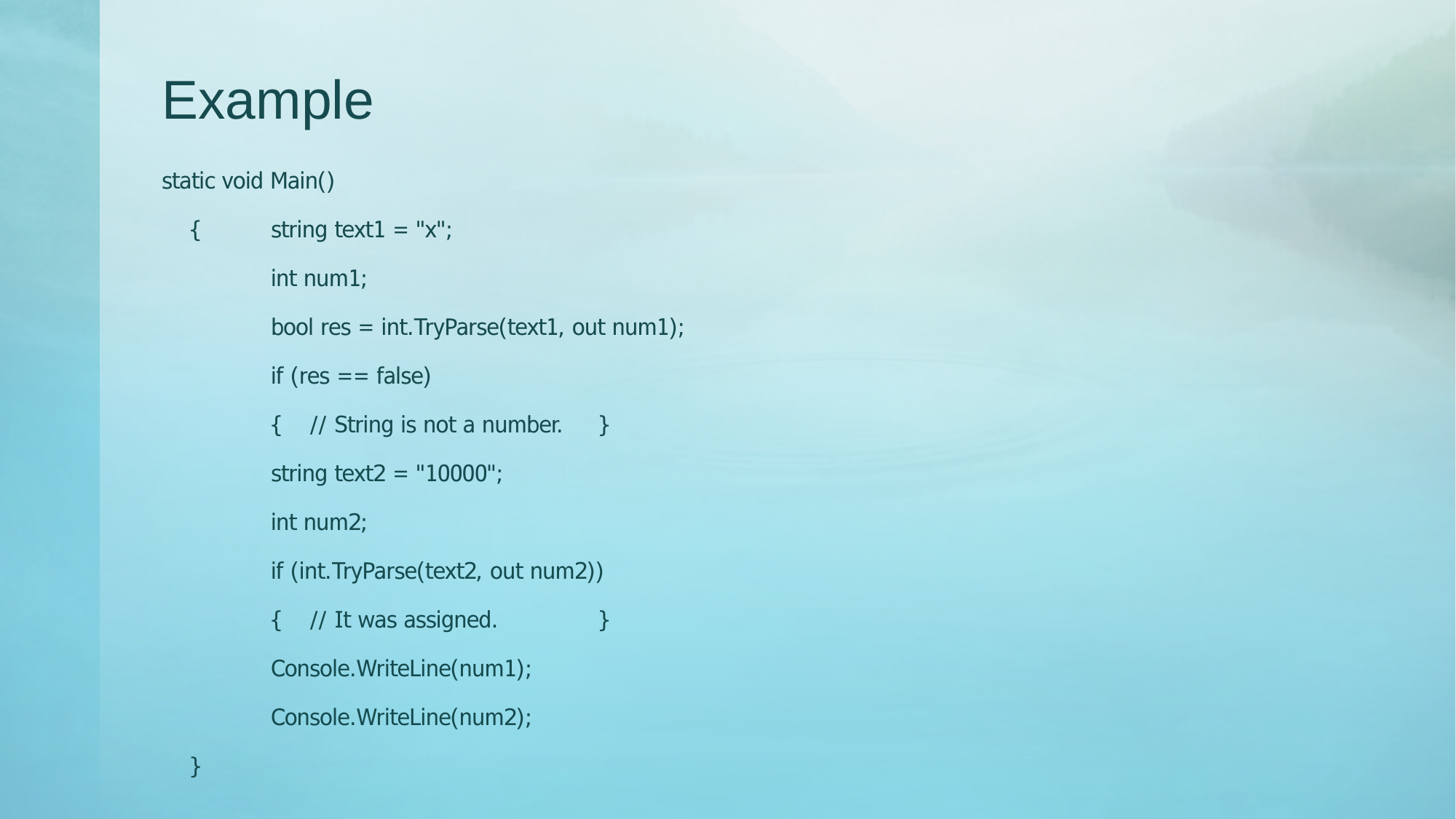

# Example
static void Main()
    {	string text1 = "x";
	int num1;
	bool res = int.TryParse(text1, out num1);
	if (res == false)
	{    // String is not a number.	}
	string text2 = "10000";
	int num2;
	if (int.TryParse(text2, out num2))
	{    // It was assigned.	}
	Console.WriteLine(num1);
	Console.WriteLine(num2);
    }